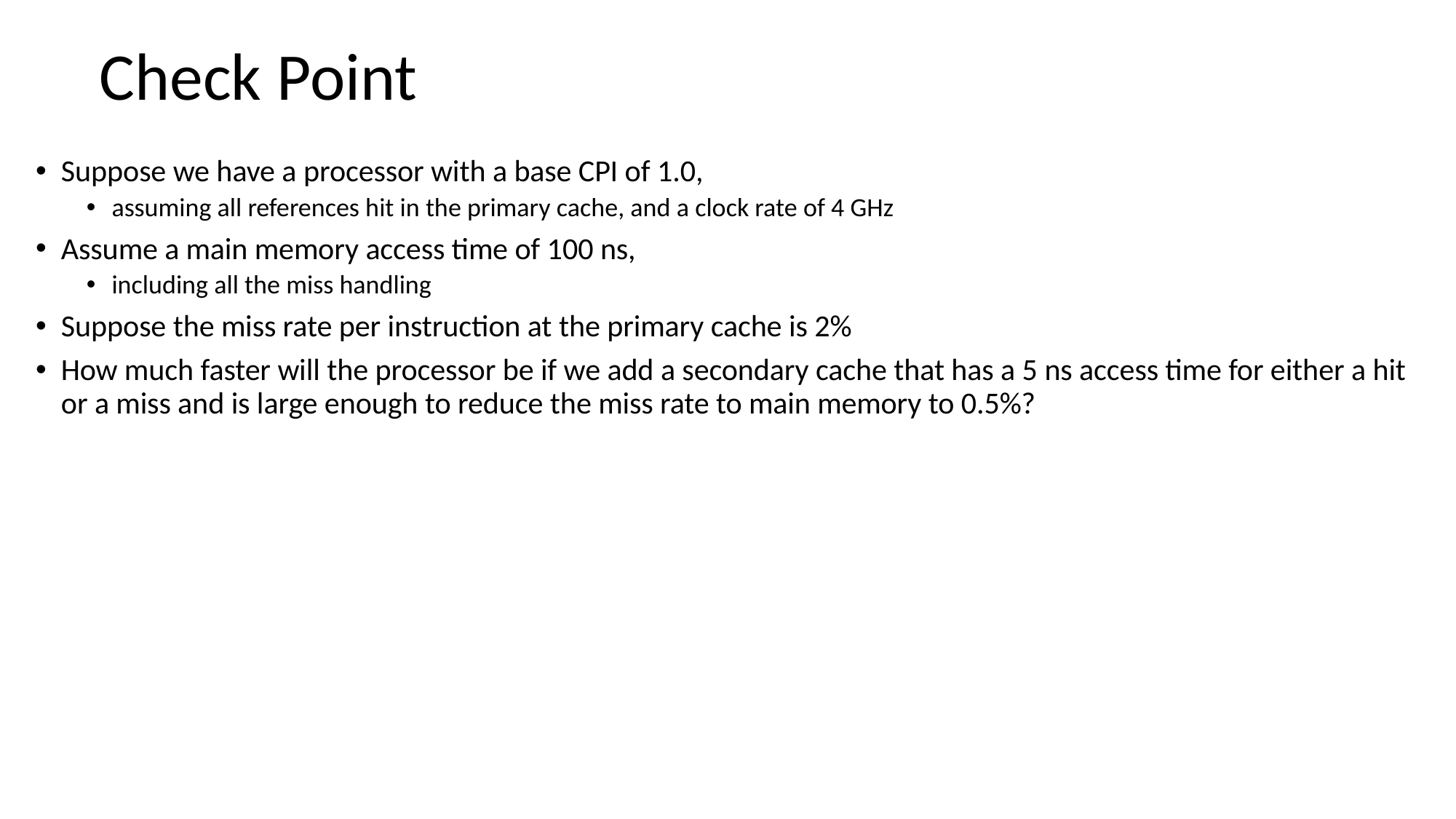

# Check Point
Suppose we have a processor with a base CPI of 1.0,
assuming all references hit in the primary cache, and a clock rate of 4 GHz
Assume a main memory access time of 100 ns,
including all the miss handling
Suppose the miss rate per instruction at the primary cache is 2%
How much faster will the processor be if we add a secondary cache that has a 5 ns access time for either a hit or a miss and is large enough to reduce the miss rate to main memory to 0.5%?